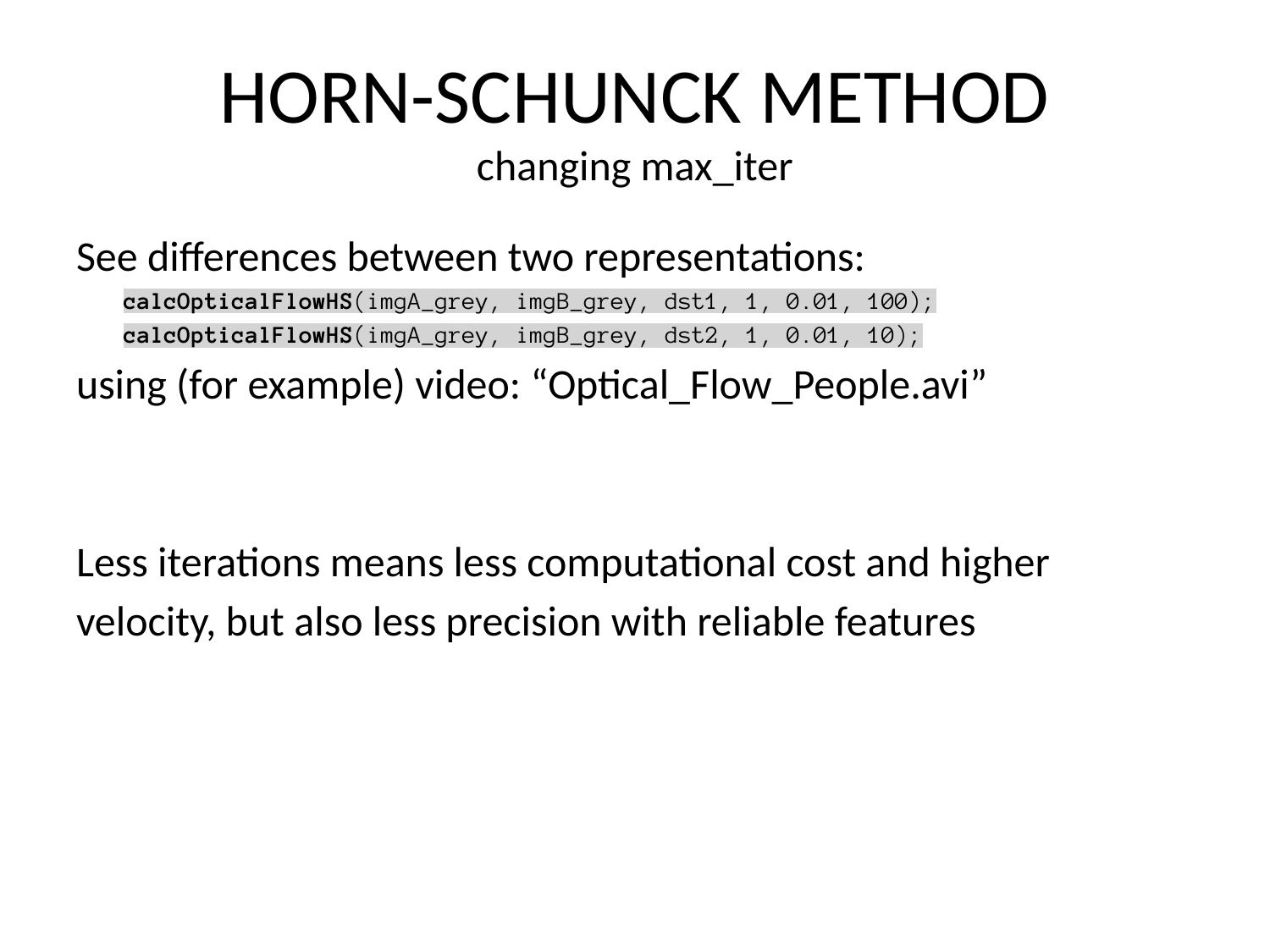

# HORN-SCHUNCK METHOD changing max_iter
See differences between two representations:
	calcOpticalFlowHS(imgA_grey, imgB_grey, dst1, 1, 0.01, 100);
	calcOpticalFlowHS(imgA_grey, imgB_grey, dst2, 1, 0.01, 10);
using (for example) video: “Optical_Flow_People.avi”

Less iterations means less computational cost and higher
velocity, but also less precision with reliable features